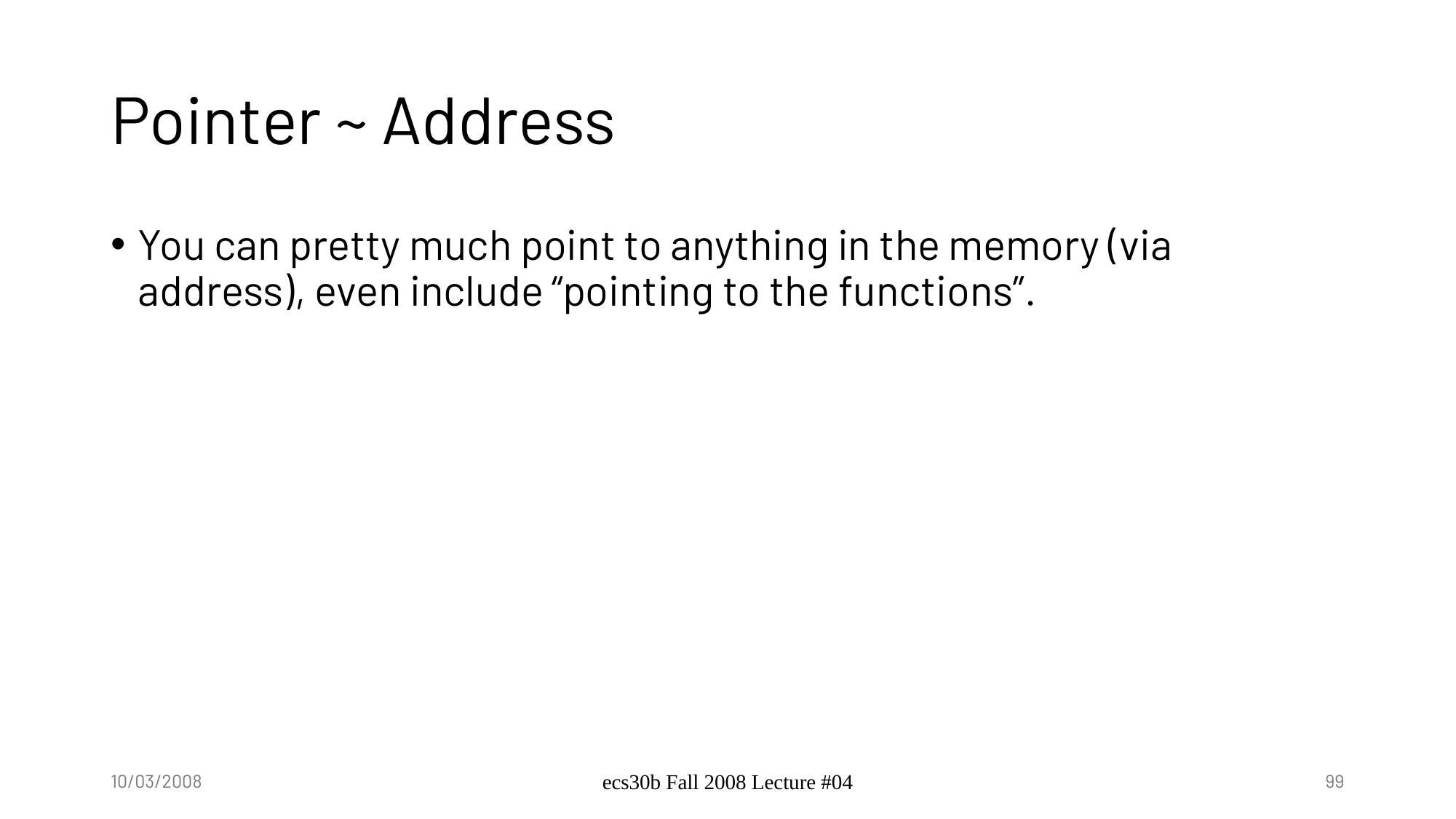

# Pointer ~ Address
You can pretty much point to anything in the memory (via address), even include “pointing to the functions”.
10/03/2008
ecs30b Fall 2008 Lecture #04
99